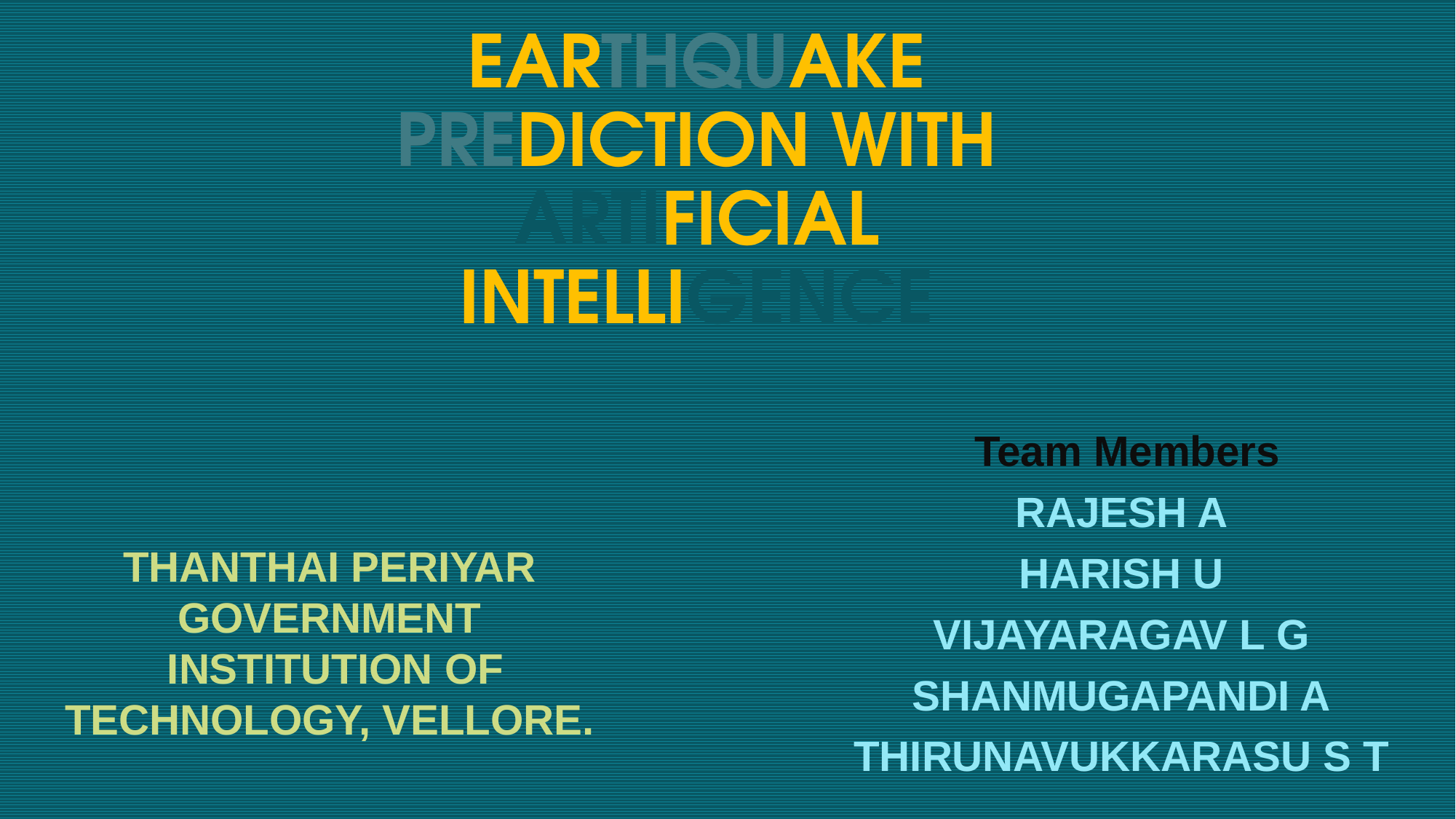

# EARTHQUAKE PREDICTION WITH ARTIFICIAL INTELLIGENCE

 Team Members
RAJESH A
HARISH U
VIJAYARAGAV L G
SHANMUGAPANDI A
THIRUNAVUKKARASU S T
THANTHAI PERIYAR GOVERNMENT
 INSTITUTION OF TECHNOLOGY, VELLORE.